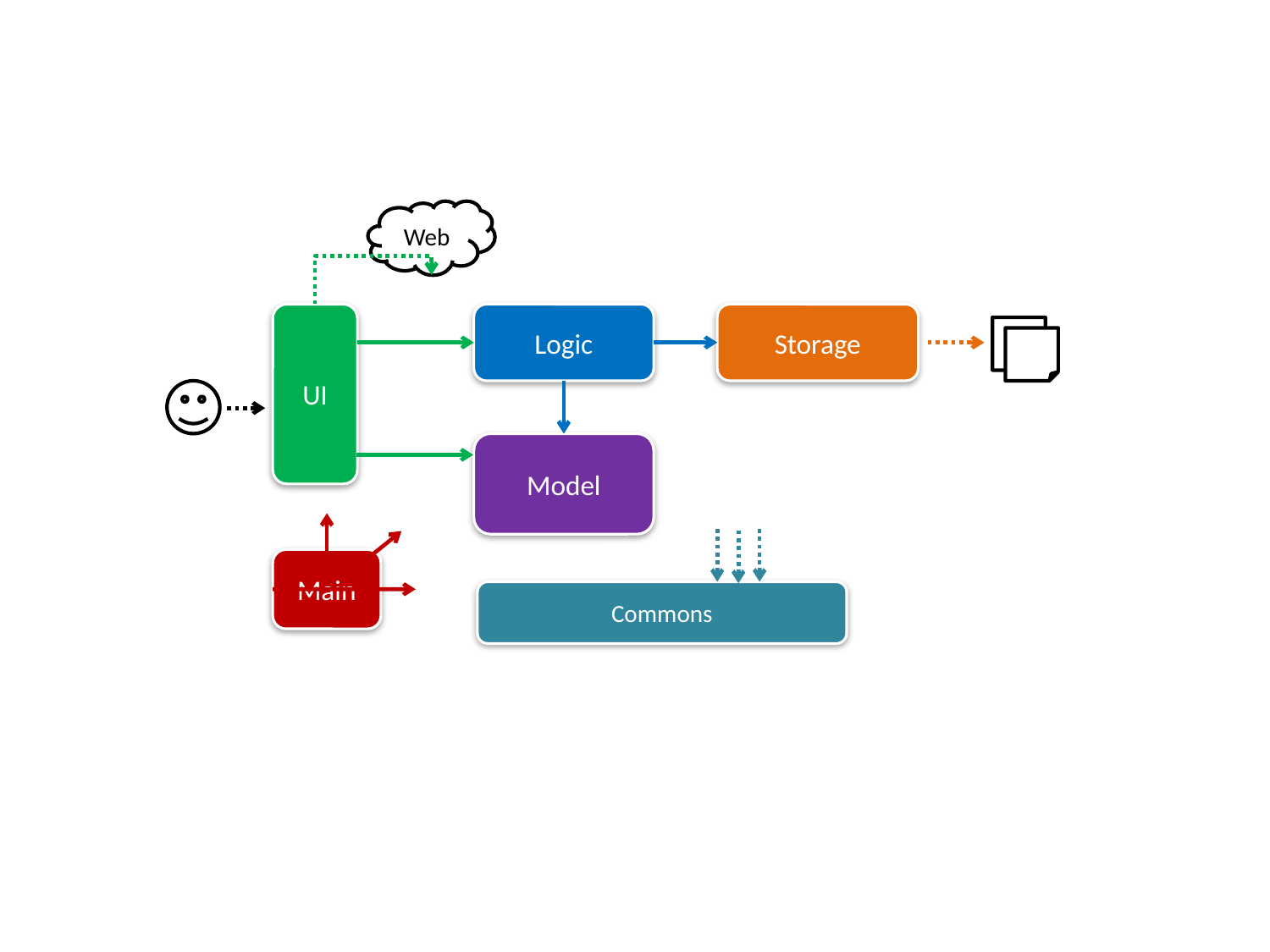

Web
UI
Logic
Storage

Model
Main
Commons